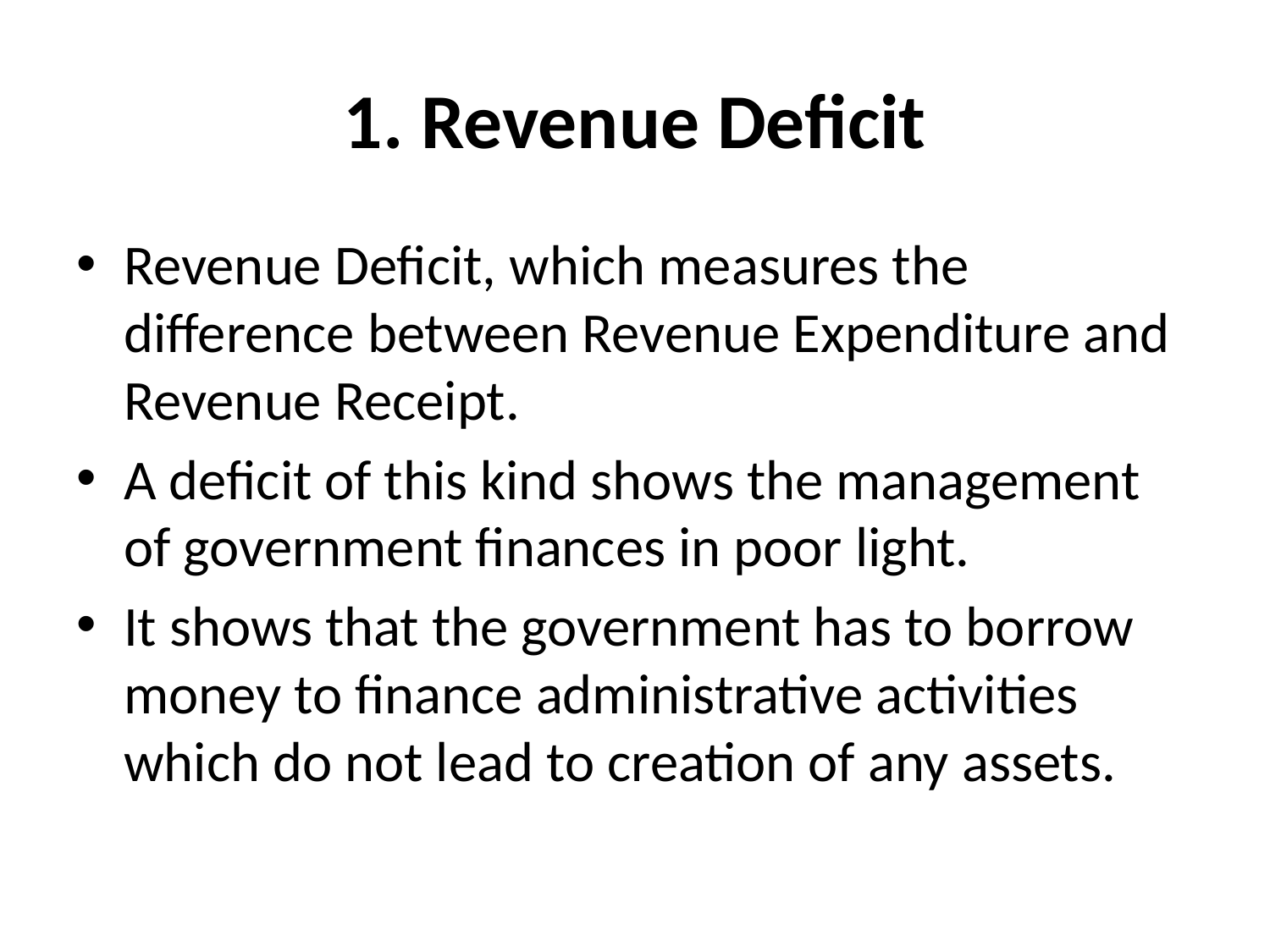

# 1. Revenue Deficit
Revenue Deficit, which measures the difference between Revenue Expenditure and Revenue Receipt.
A deficit of this kind shows the management of government finances in poor light.
It shows that the government has to borrow money to finance administrative activities which do not lead to creation of any assets.